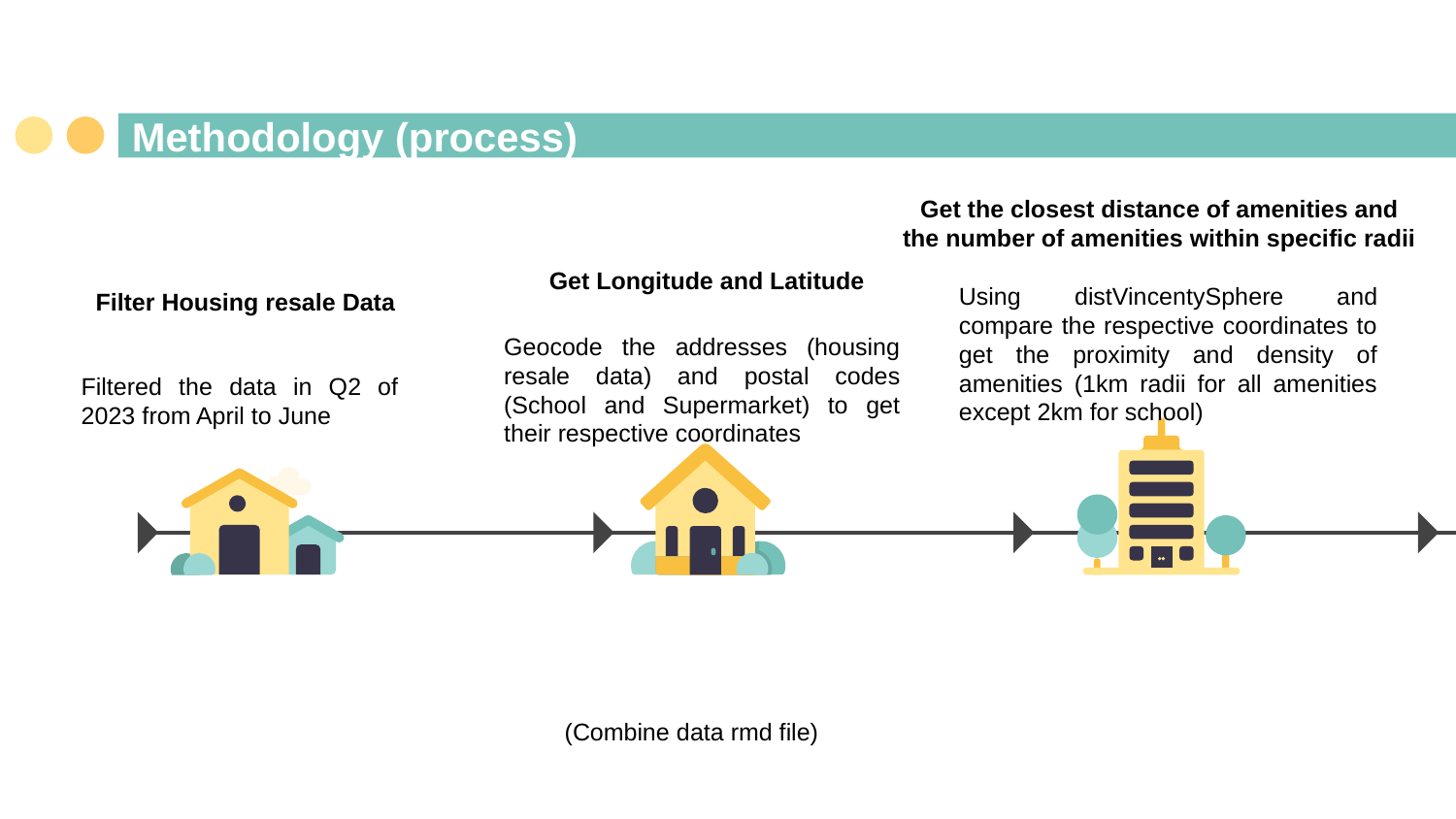

# Methodology (process)
Get the closest distance of amenities and the number of amenities within specific radii
Get Longitude and Latitude
Using distVincentySphere and compare the respective coordinates to get the proximity and density of amenities (1km radii for all amenities except 2km for school)

Filter Housing resale Data
Geocode the addresses (housing resale data) and postal codes (School and Supermarket) to get their respective coordinates
Filtered the data in Q2 of 2023 from April to June

(Combine data rmd file)